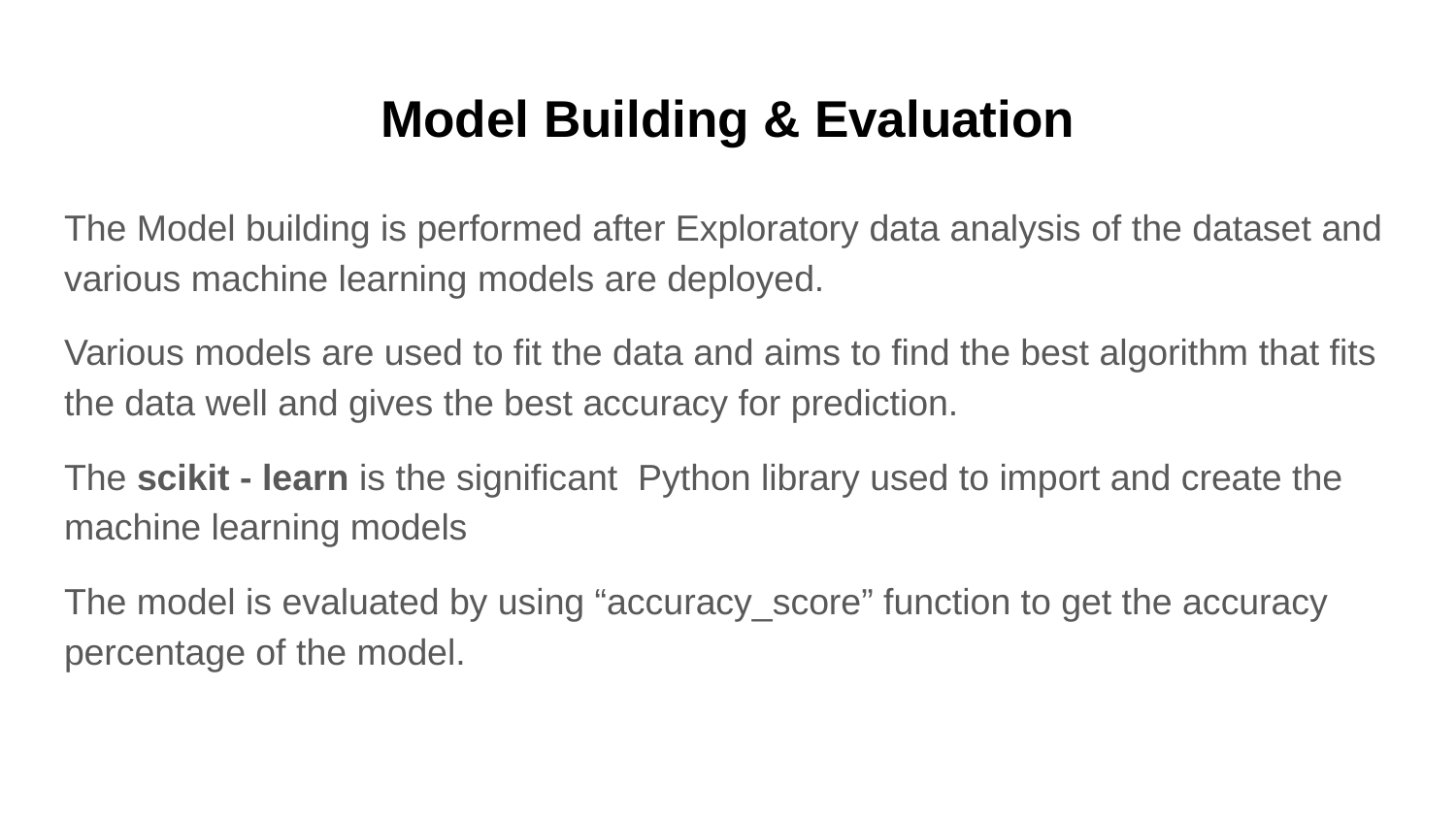

# Model Building & Evaluation
The Model building is performed after Exploratory data analysis of the dataset and various machine learning models are deployed.
Various models are used to fit the data and aims to find the best algorithm that fits the data well and gives the best accuracy for prediction.
The scikit - learn is the significant  Python library used to import and create the machine learning models
The model is evaluated by using “accuracy_score” function to get the accuracy percentage of the model.